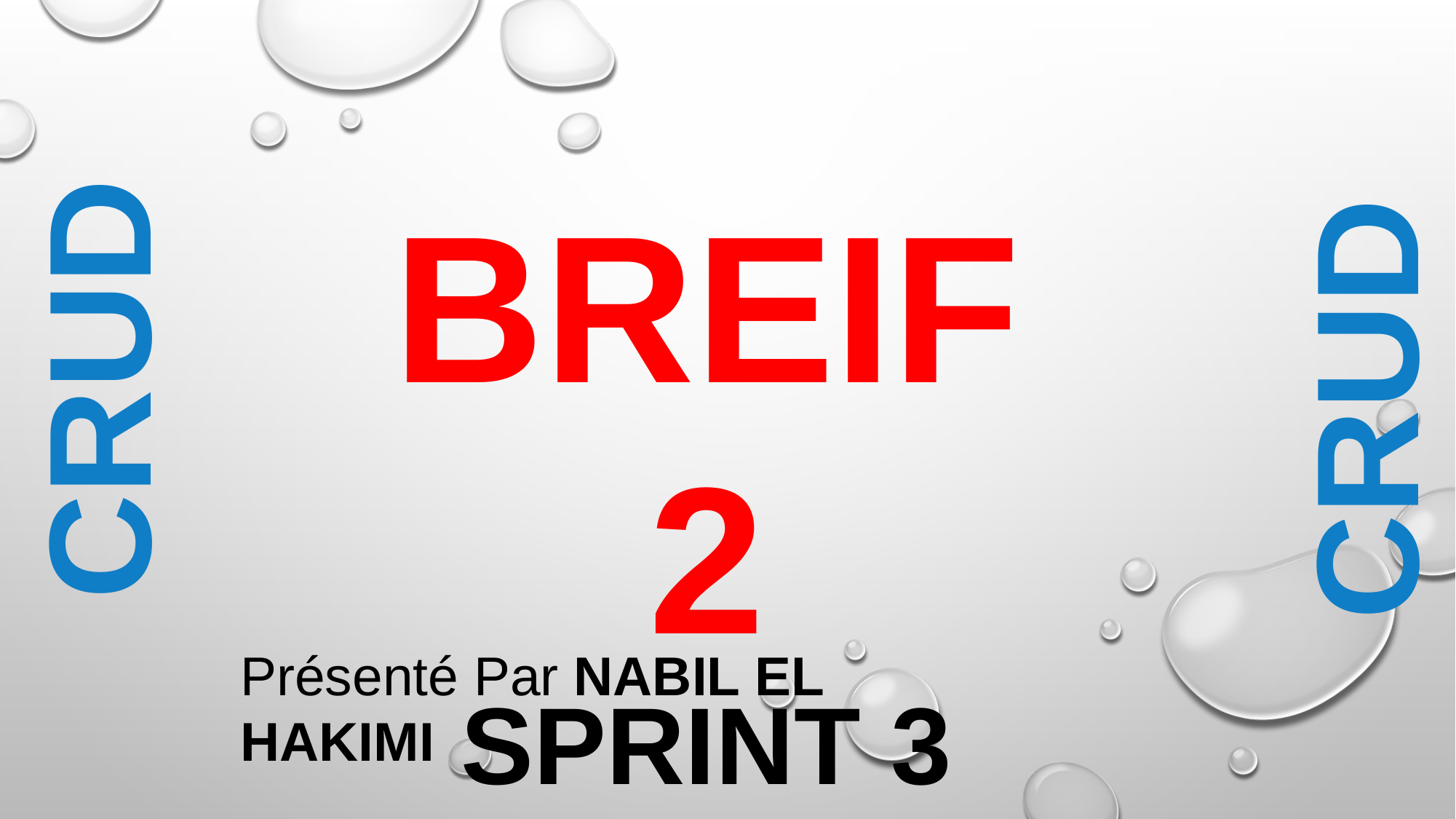

BREIF 2
SPRINT 3
CRUD
CRUD
Présenté Par NABIL EL HAKIMI